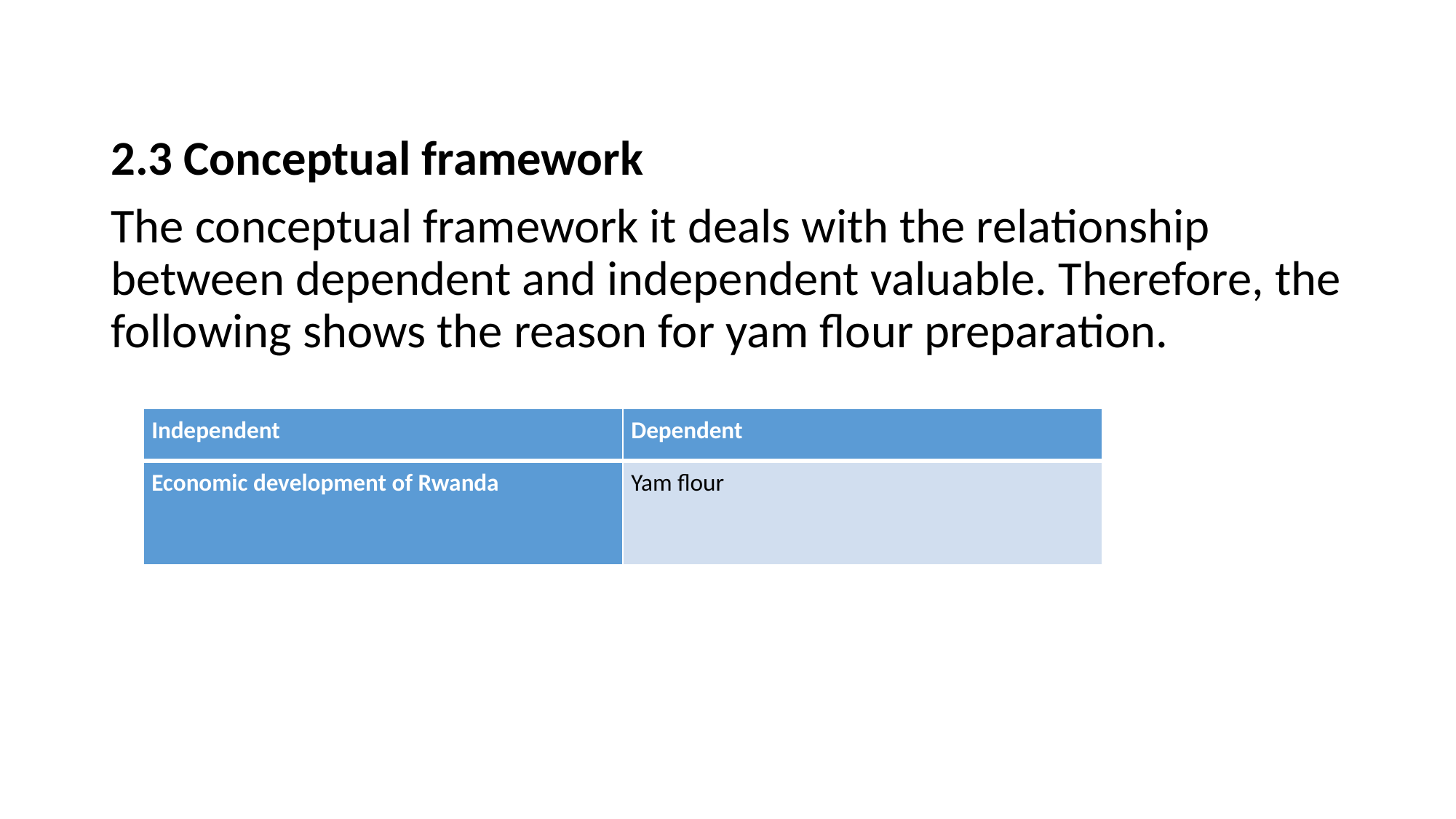

2.3 Conceptual framework
The conceptual framework it deals with the relationship between dependent and independent valuable. Therefore, the following shows the reason for yam flour preparation.

| Independent | Dependent |
| --- | --- |
| Economic development of Rwanda | Yam flour |